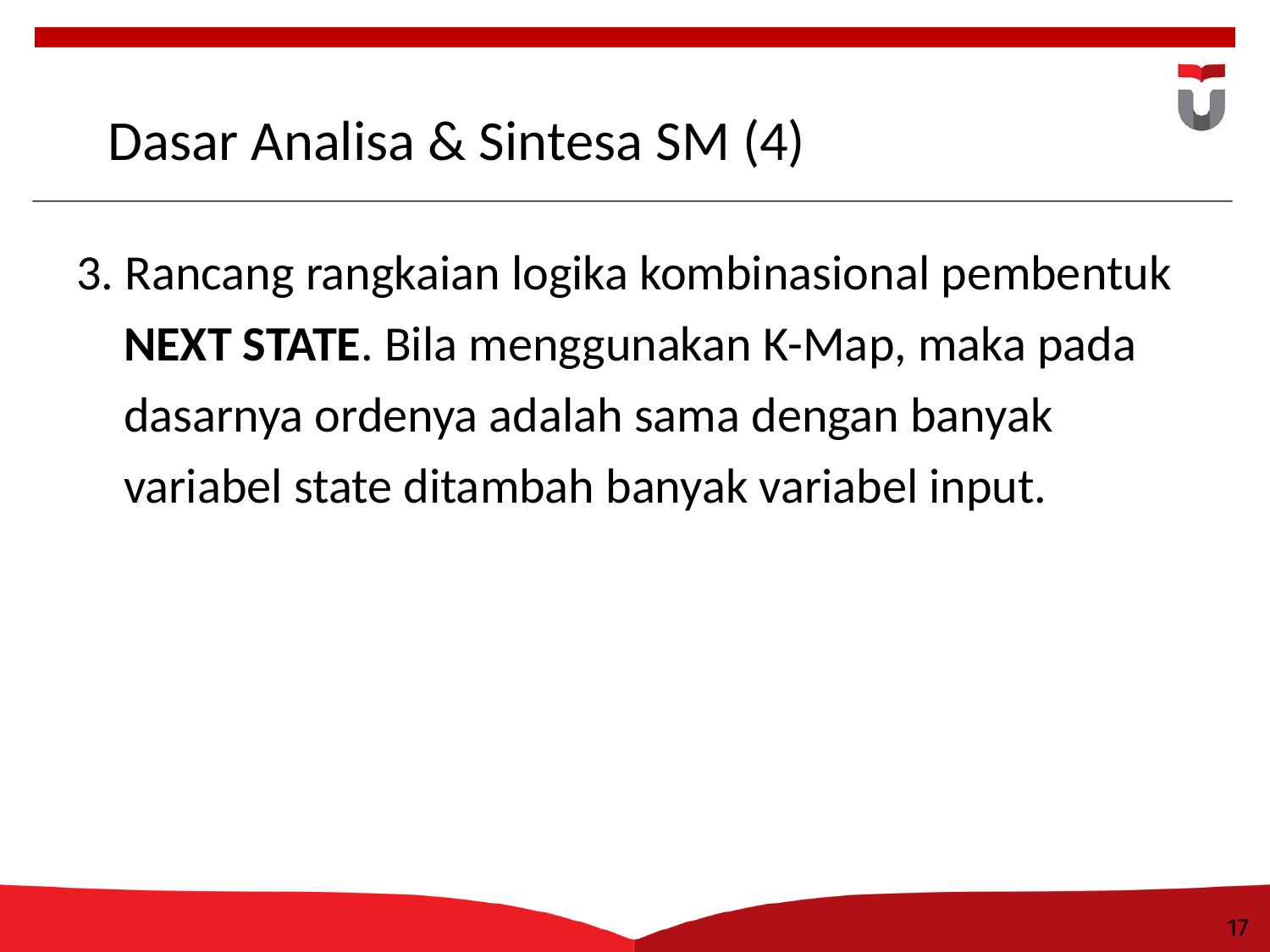

17
# Dasar Analisa & Sintesa SM (4)
3. Rancang rangkaian logika kombinasional pembentuk NEXT STATE. Bila menggunakan K-Map, maka pada dasarnya ordenya adalah sama dengan banyak variabel state ditambah banyak variabel input.